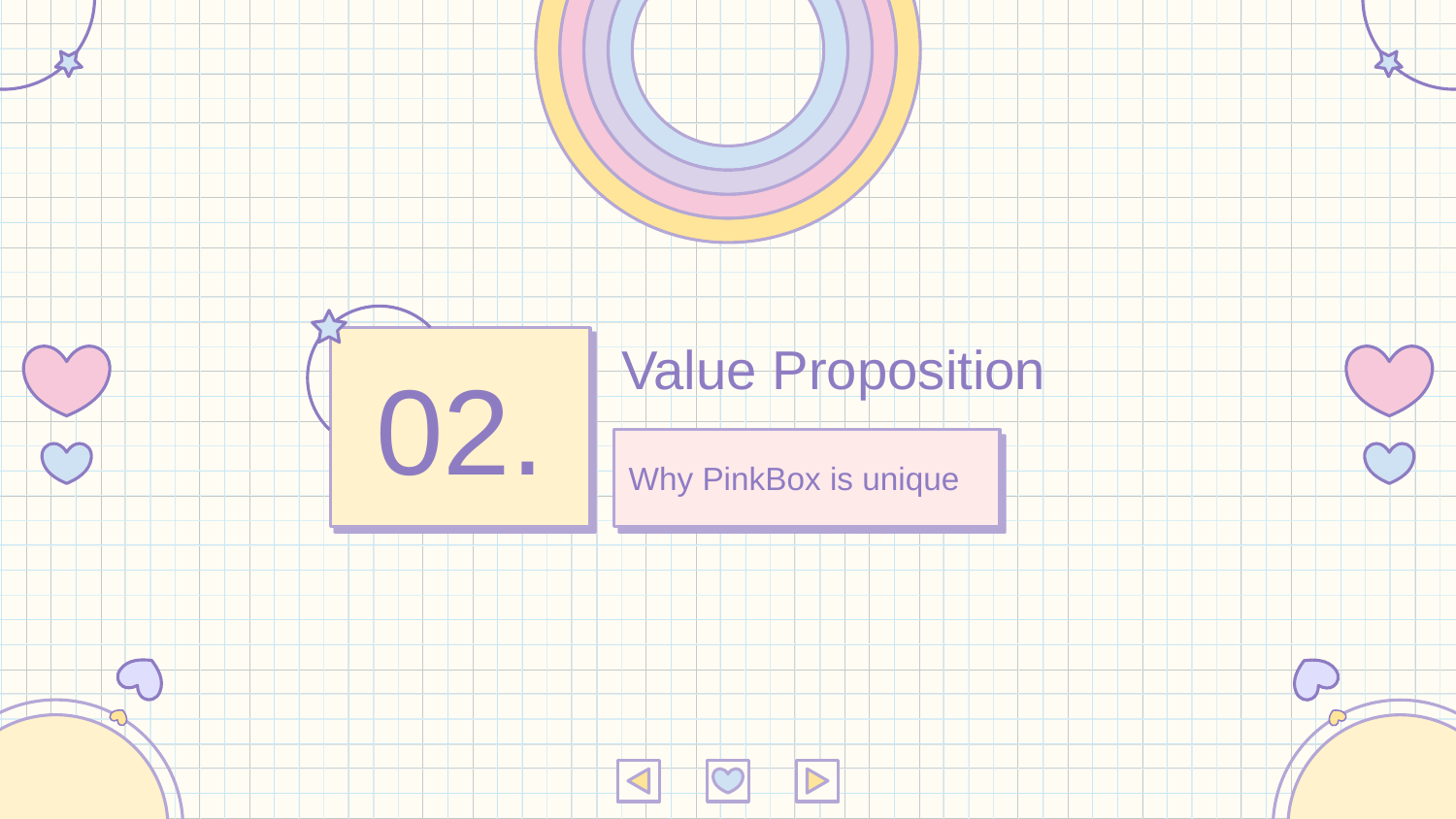

# Value Proposition
02.
Why PinkBox is unique